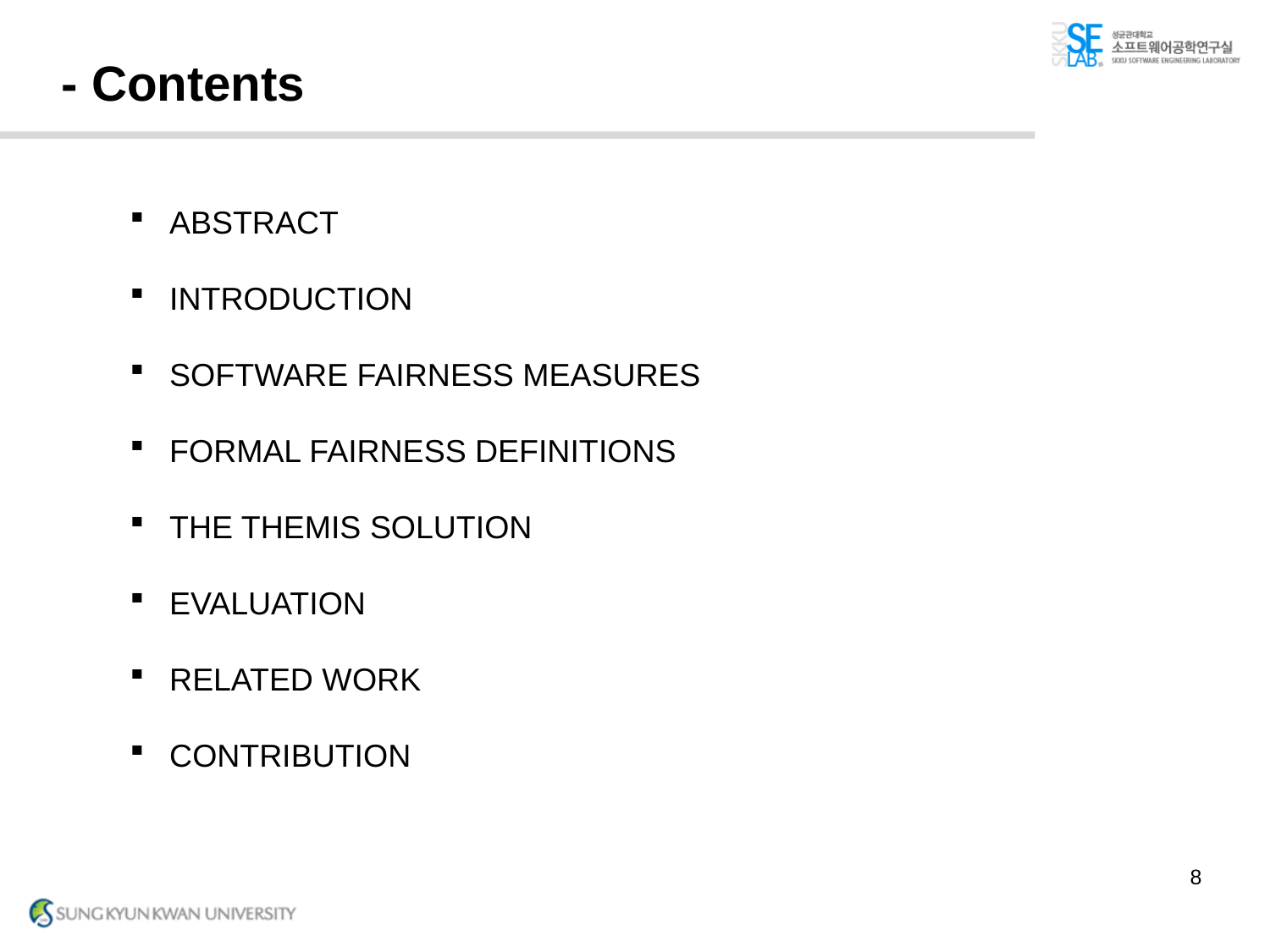

# - Contents
ABSTRACT

INTRODUCTION

SOFTWARE FAIRNESS MEASURES

FORMAL FAIRNESS DEFINITIONS

THE THEMIS SOLUTION

EVALUATION

RELATED WORK

CONTRIBUTION

8